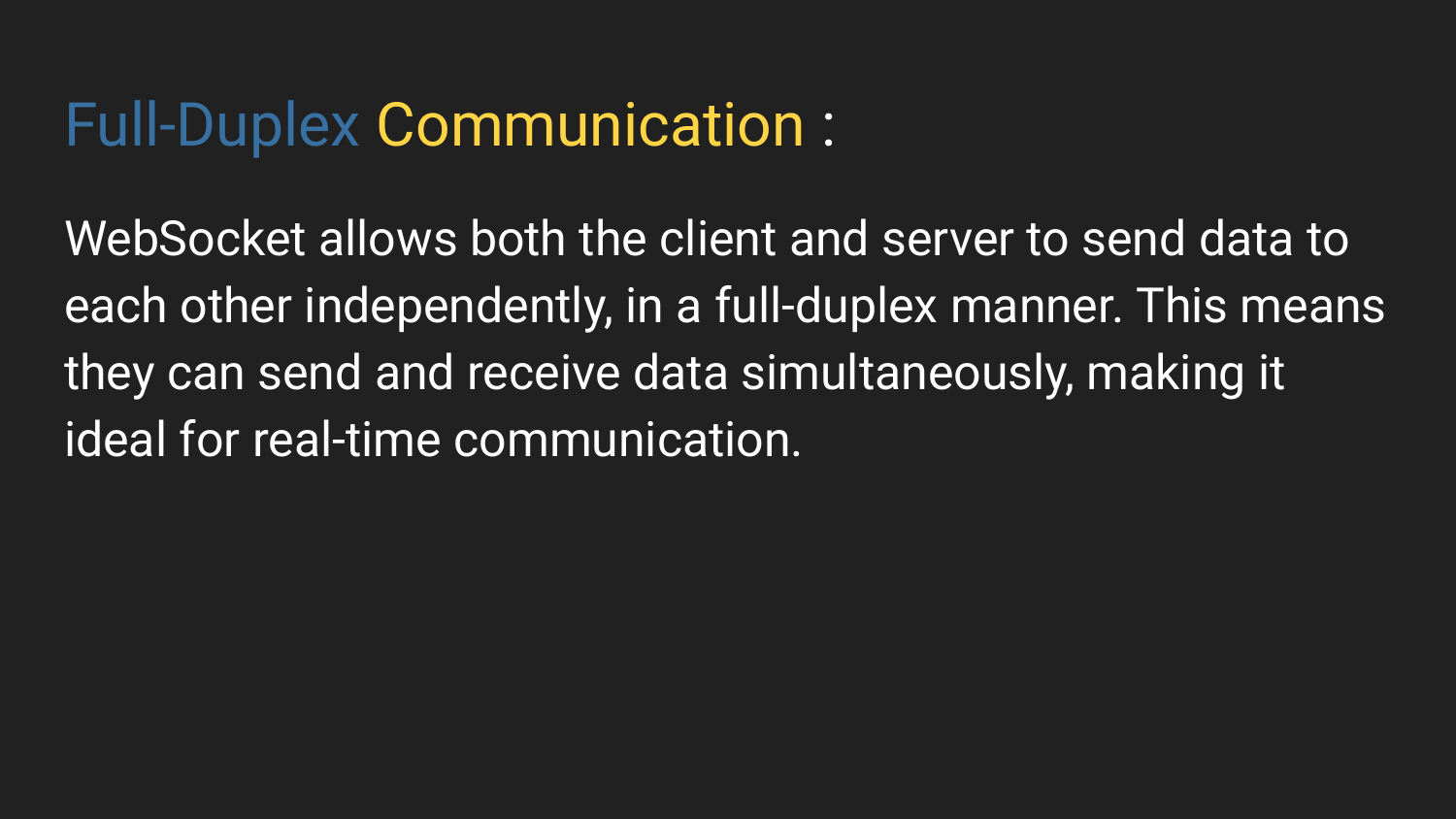

# Full-Duplex Communication :
WebSocket allows both the client and server to send data to each other independently, in a full-duplex manner. This means they can send and receive data simultaneously, making it ideal for real-time communication.